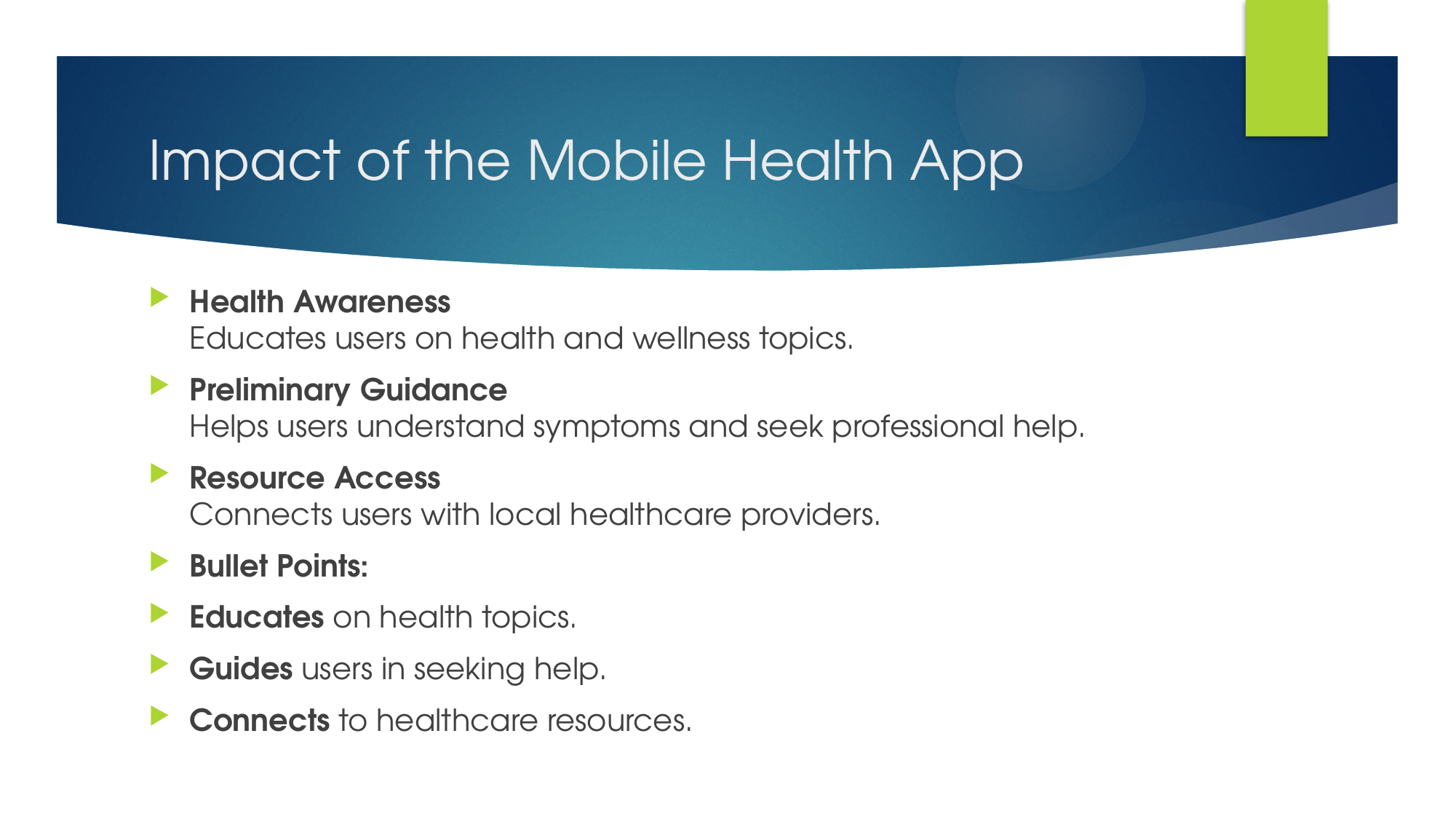

# Impact of the Mobile Health App
Health Awareness
Educates users on health and wellness topics.
Preliminary Guidance
Helps users understand symptoms and seek professional help.
Resource Access
Connects users with local healthcare providers.
Bullet Points:
Educates on health topics.
Guides users in seeking help.
Connects to healthcare resources.